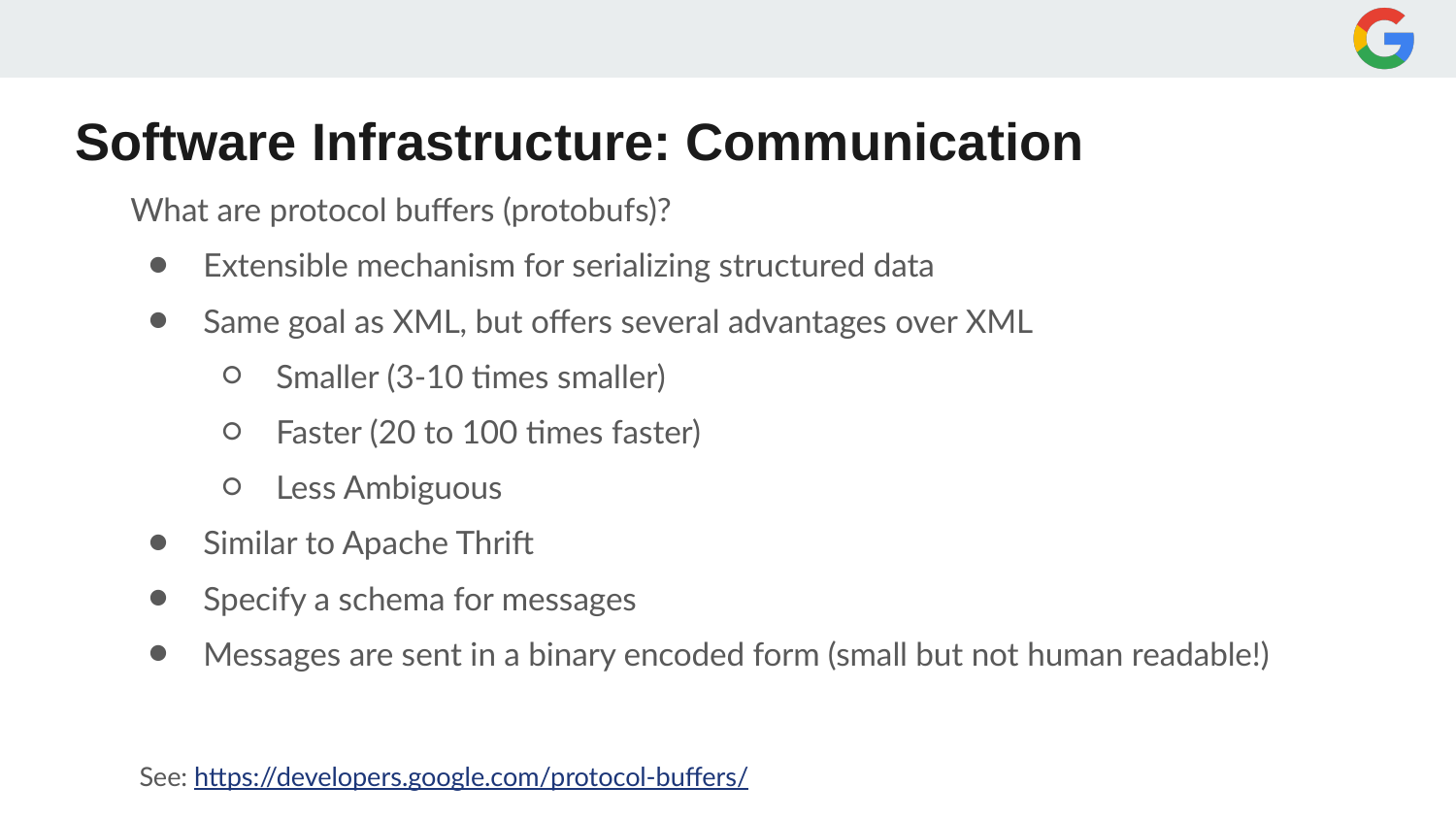

# Software Infrastructure: Communication

What are protocol buffers (protobufs)?
Extensible mechanism for serializing structured data
Same goal as XML, but offers several advantages over XML
Smaller (3-10 times smaller)
Faster (20 to 100 times faster)
Less Ambiguous
Similar to Apache Thrift
Specify a schema for messages
Messages are sent in a binary encoded form (small but not human readable!)

See: https://developers.google.com/protocol-buffers/